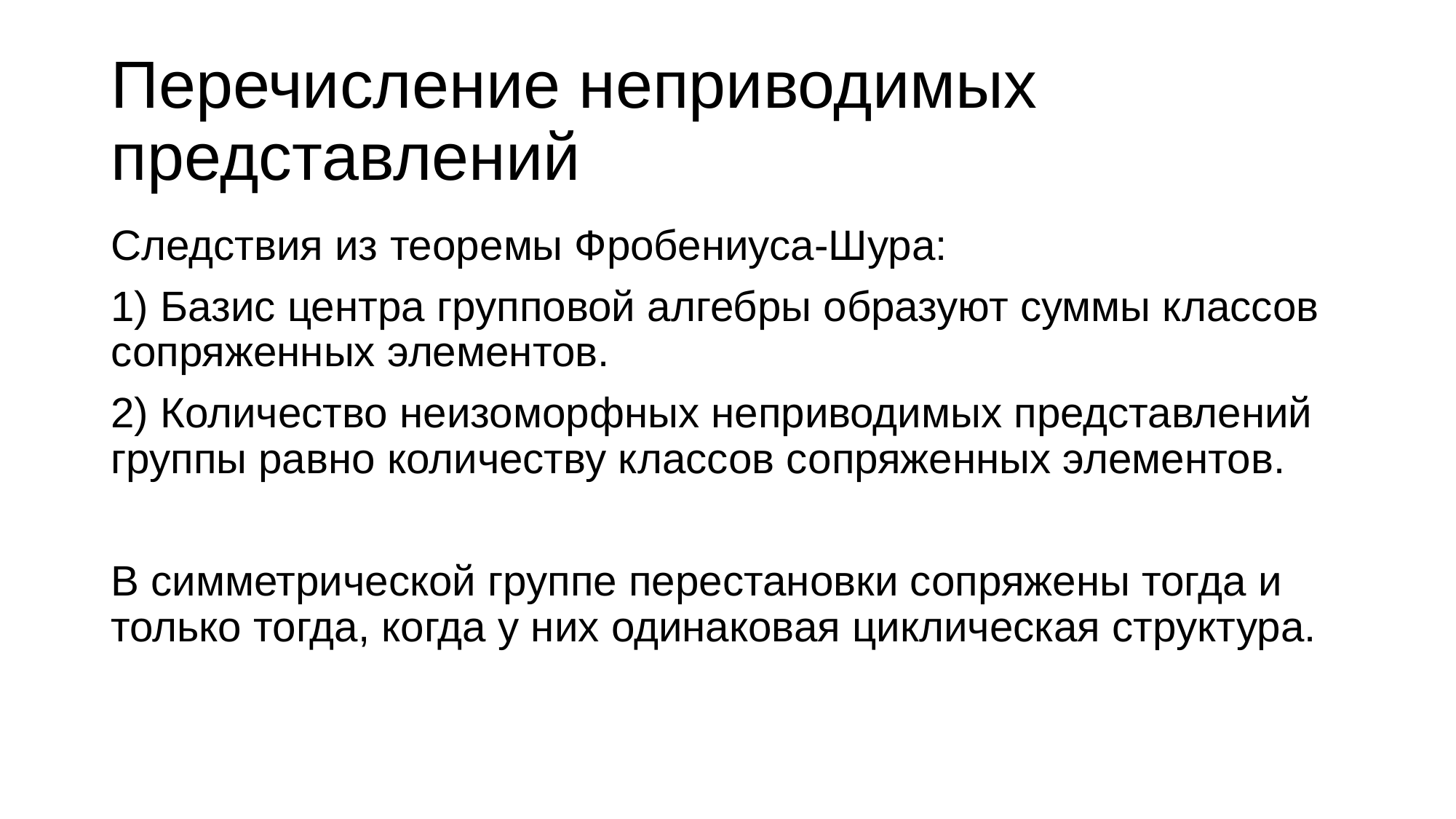

# Перечисление неприводимых представлений
Следствия из теоремы Фробениуса-Шура:
1) Базис центра групповой алгебры образуют суммы классов сопряженных элементов.
2) Количество неизоморфных неприводимых представлений группы равно количеству классов сопряженных элементов.

В симметрической группе перестановки сопряжены тогда и только тогда, когда у них одинаковая циклическая структура.